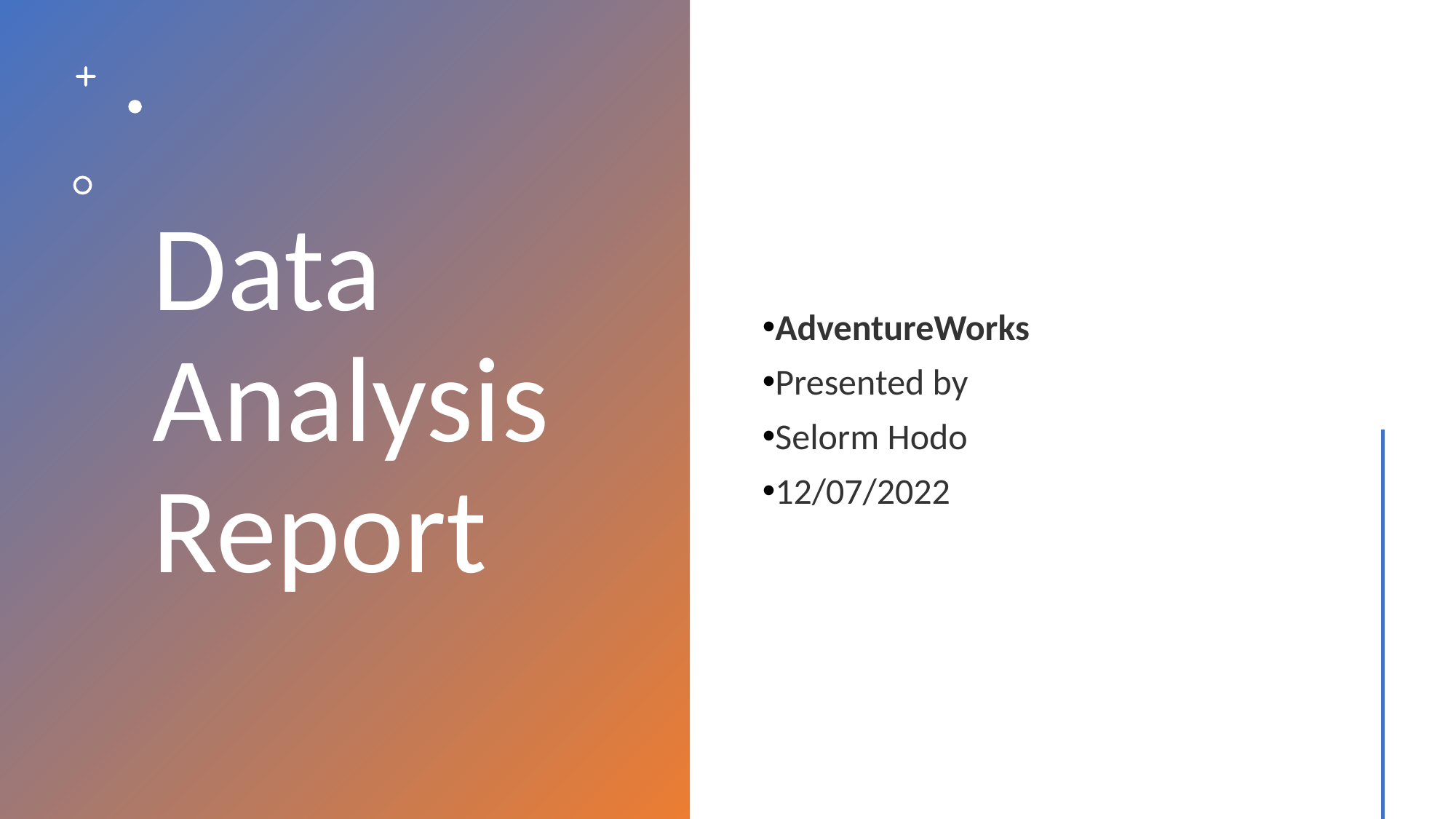

# Data Analysis Report
AdventureWorks
Presented by
Selorm Hodo
12/07/2022